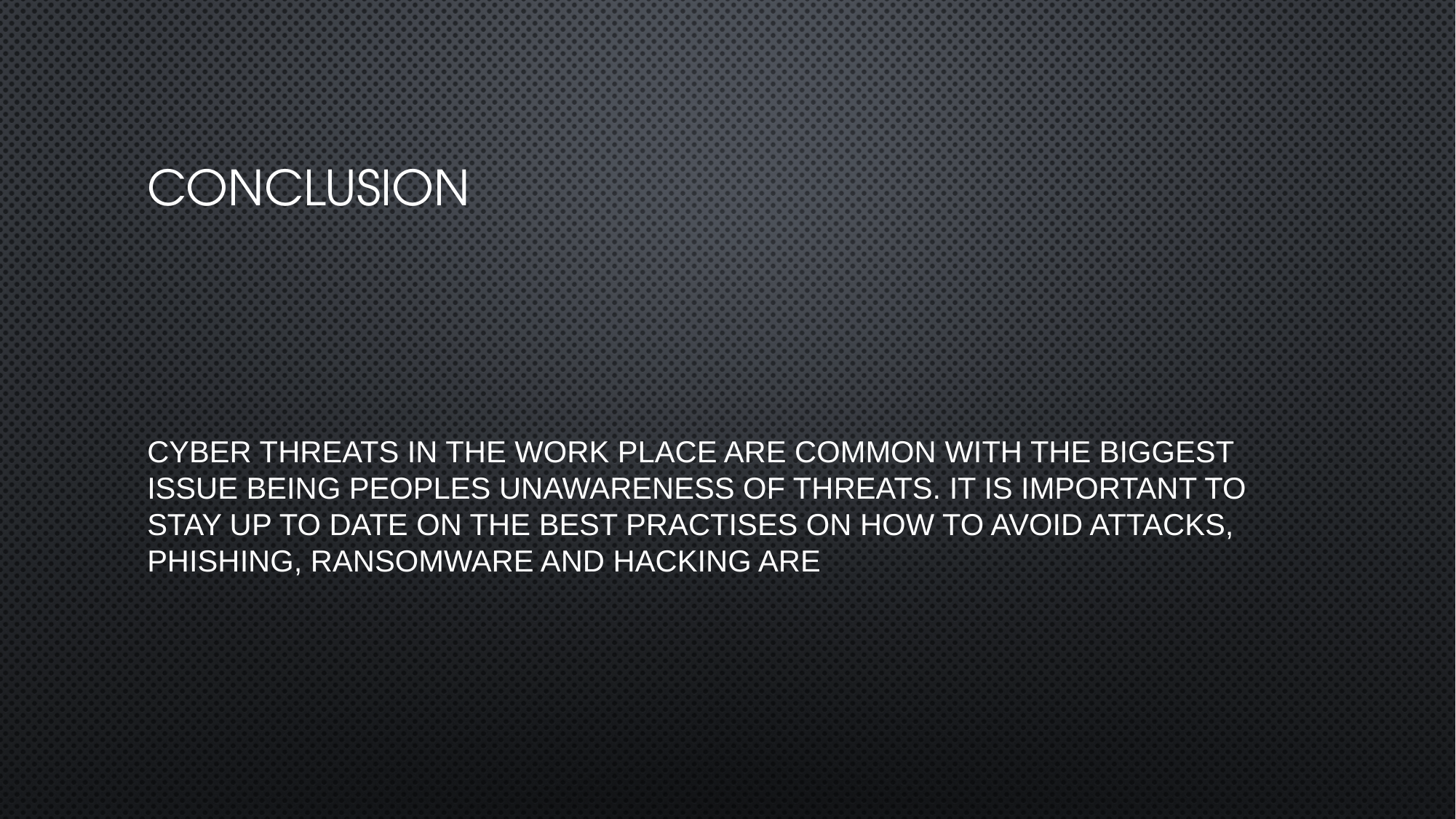

# Conclusion
Cyber threats in the work place are common with the biggest issue being peoples unawareness of threats. it is important to stay up to date on the best practises on how to avoid attacks, phishing, ransomware and hacking are